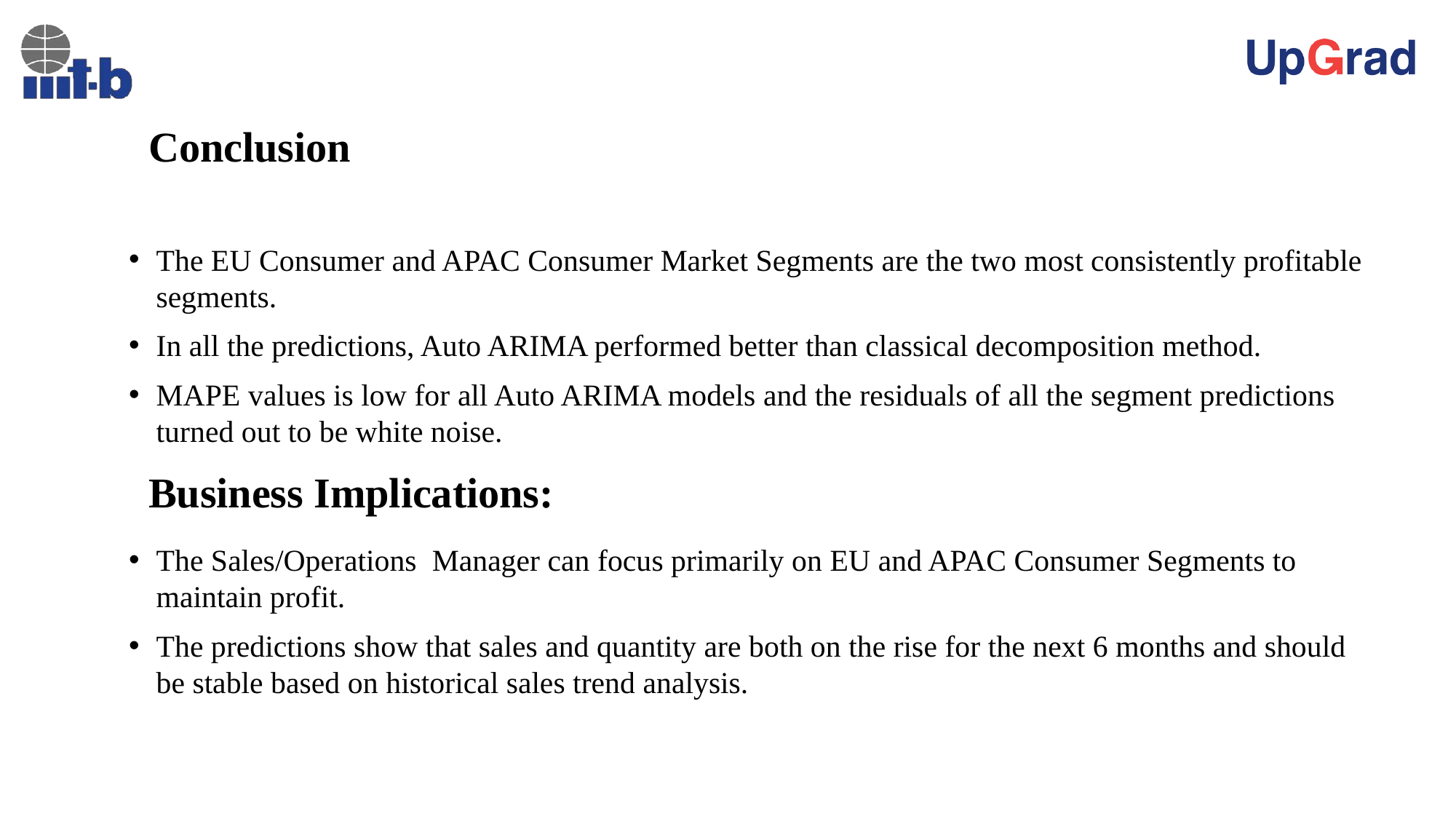

# Conclusion
The EU Consumer and APAC Consumer Market Segments are the two most consistently profitable segments.
In all the predictions, Auto ARIMA performed better than classical decomposition method.
MAPE values is low for all Auto ARIMA models and the residuals of all the segment predictions turned out to be white noise.

Business Implications:
The Sales/Operations  Manager can focus primarily on EU and APAC Consumer Segments to maintain profit.
The predictions show that sales and quantity are both on the rise for the next 6 months and should be stable based on historical sales trend analysis.